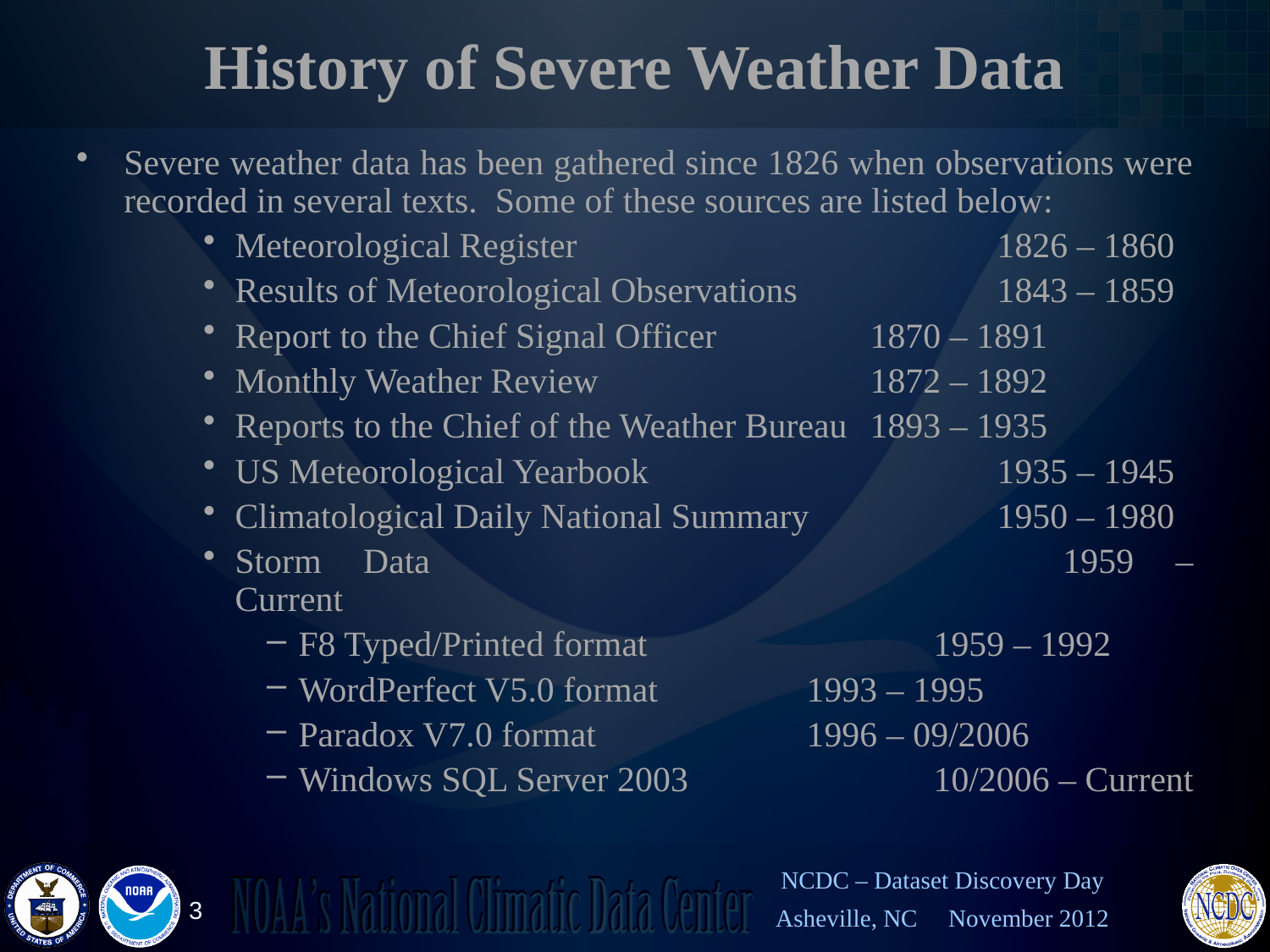

# History of Severe Weather Data
Severe weather data has been gathered since 1826 when observations were recorded in several texts.  Some of these sources are listed below:
Meteorological Register				1826 – 1860
Results of Meteorological Observations		1843 – 1859
Report to the Chief Signal Officer 		1870 – 1891
Monthly Weather Review 			1872 – 1892
Reports to the Chief of the Weather Bureau	1893 – 1935
US Meteorological Yearbook			1935 – 1945
Climatological Daily National Summary		1950 – 1980
Storm Data 					1959 – Current
F8 Typed/Printed format			1959 – 1992
WordPerfect V5.0 format		1993 – 1995
Paradox V7.0 format		1996 – 09/2006
Windows SQL Server 2003		10/2006 – Current